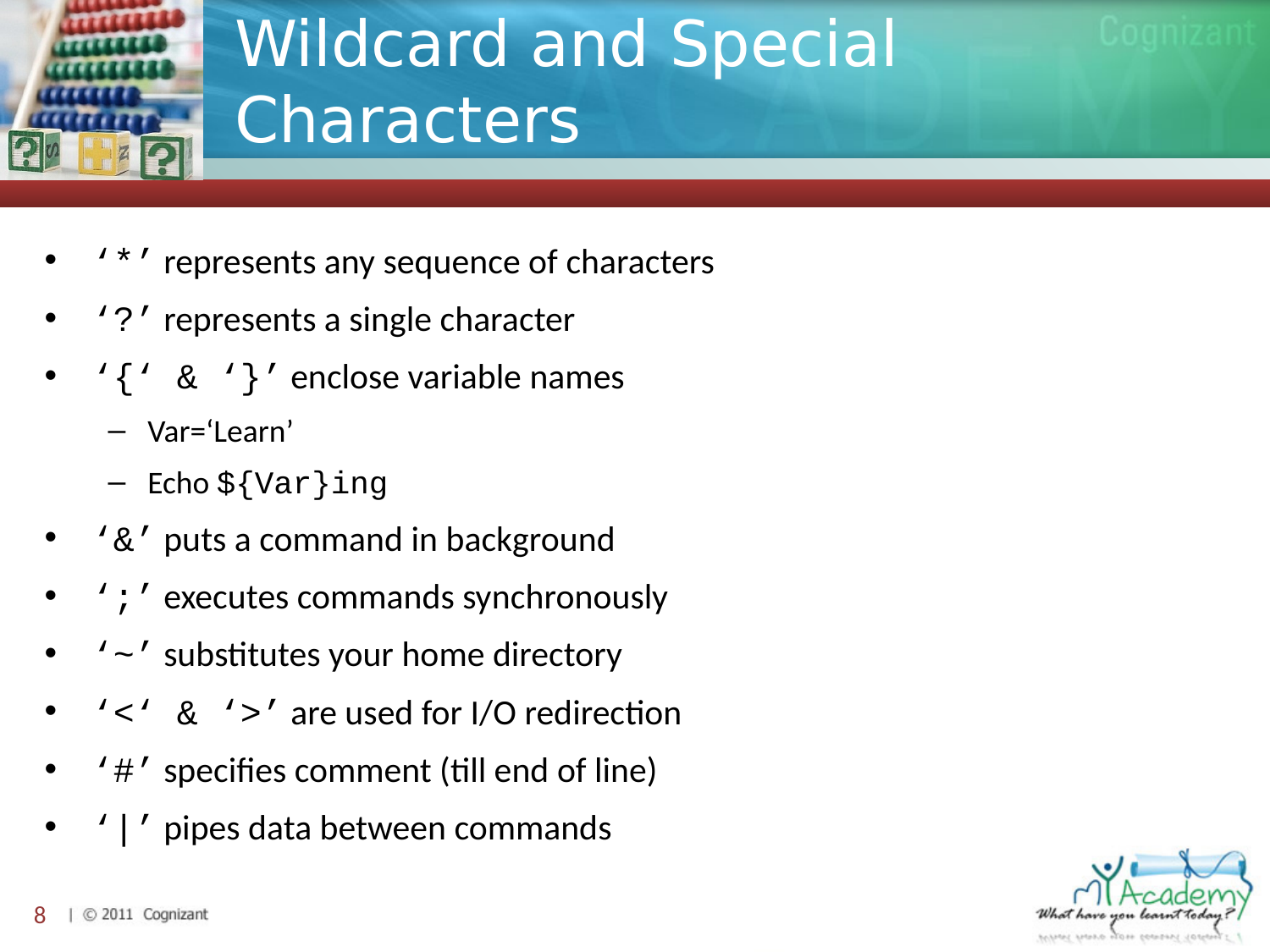

# Wildcard and Special Characters
‘*’ represents any sequence of characters
‘?’ represents a single character
‘{‘ & ‘}’ enclose variable names
Var=‘Learn’
Echo ${Var}ing
‘&’ puts a command in background
‘;’ executes commands synchronously
‘~’ substitutes your home directory
‘<‘ & ‘>’ are used for I/O redirection
‘#’ specifies comment (till end of line)
‘|’ pipes data between commands

8